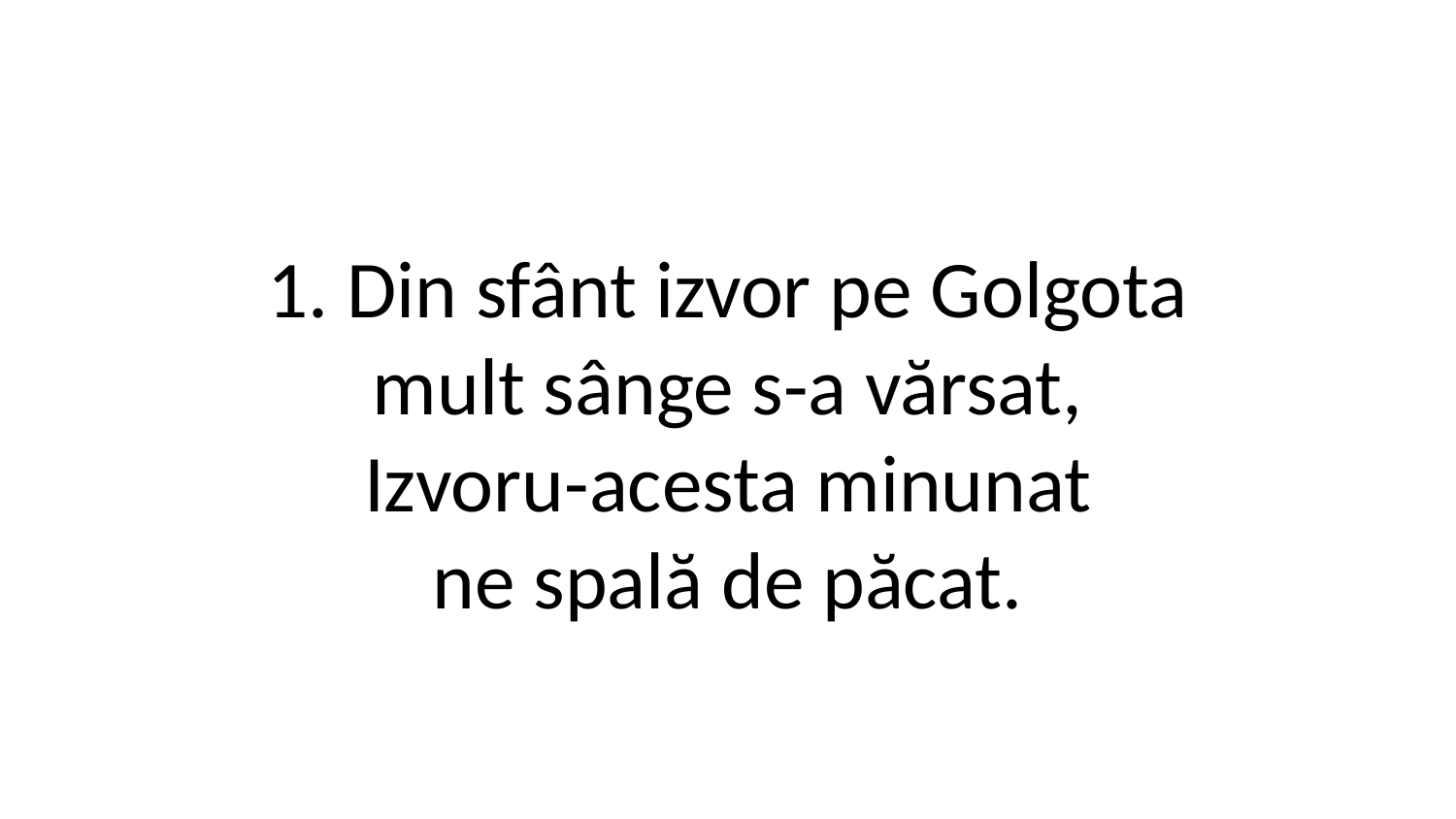

1. Din sfânt izvor pe Golgota
mult sânge s-a vărsat,
Izvoru-acesta minunat
ne spală de păcat.